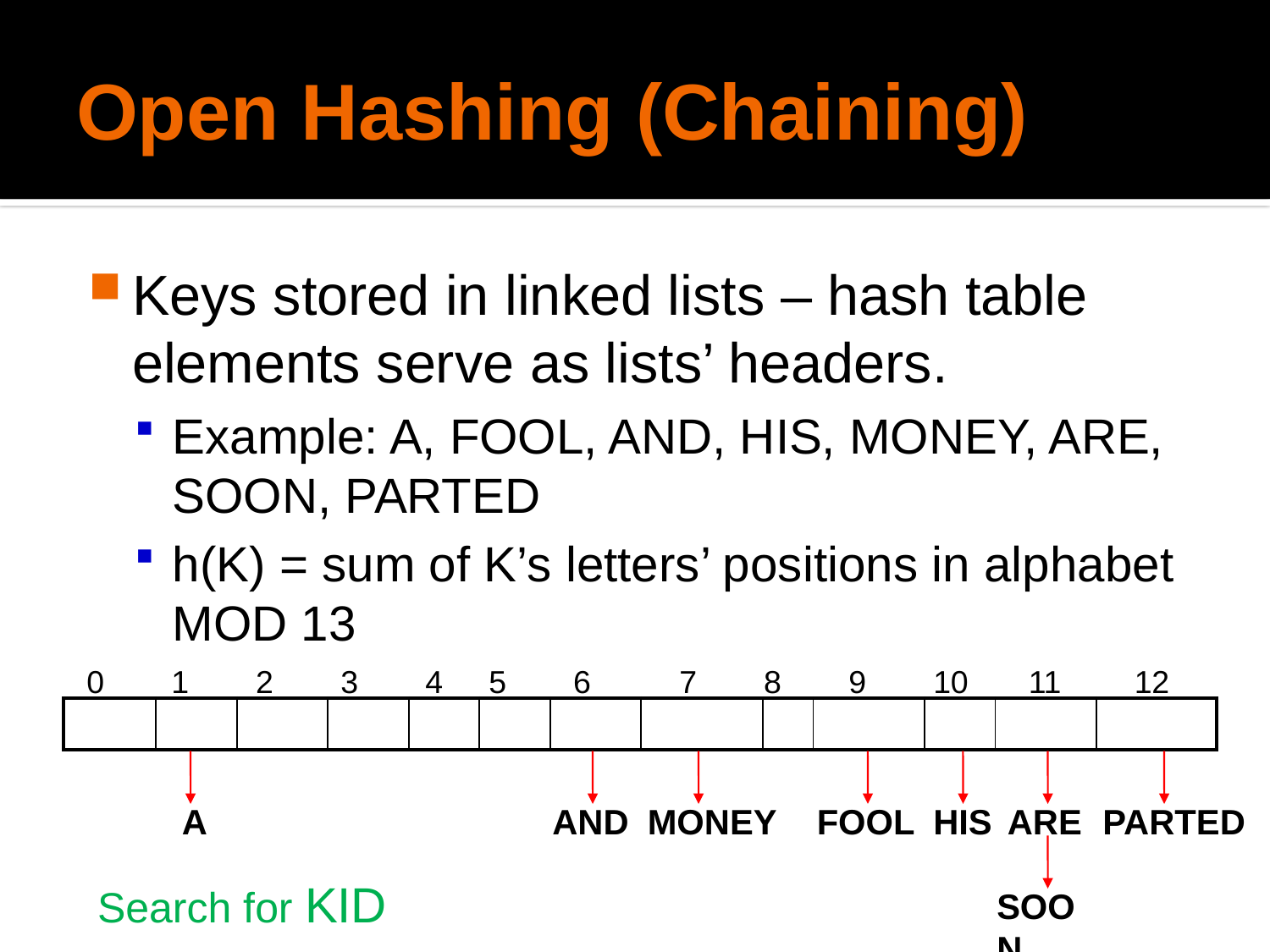

# Open Hashing (Chaining)
Keys stored in linked lists – hash table elements serve as lists’ headers.
Example: A, FOOL, AND, HIS, MONEY, ARE, SOON, PARTED
h(K) = sum of K’s letters’ positions in alphabet MOD 13
0
1
2
3
4
5
6
7
8
9
10
11
12
|  |  |  |  |  |  |  |  |  |  |  |  |  |
| --- | --- | --- | --- | --- | --- | --- | --- | --- | --- | --- | --- | --- |

A
AND
MONEY
FOOL
HIS
ARE
PARTED

Search for KID
SOON